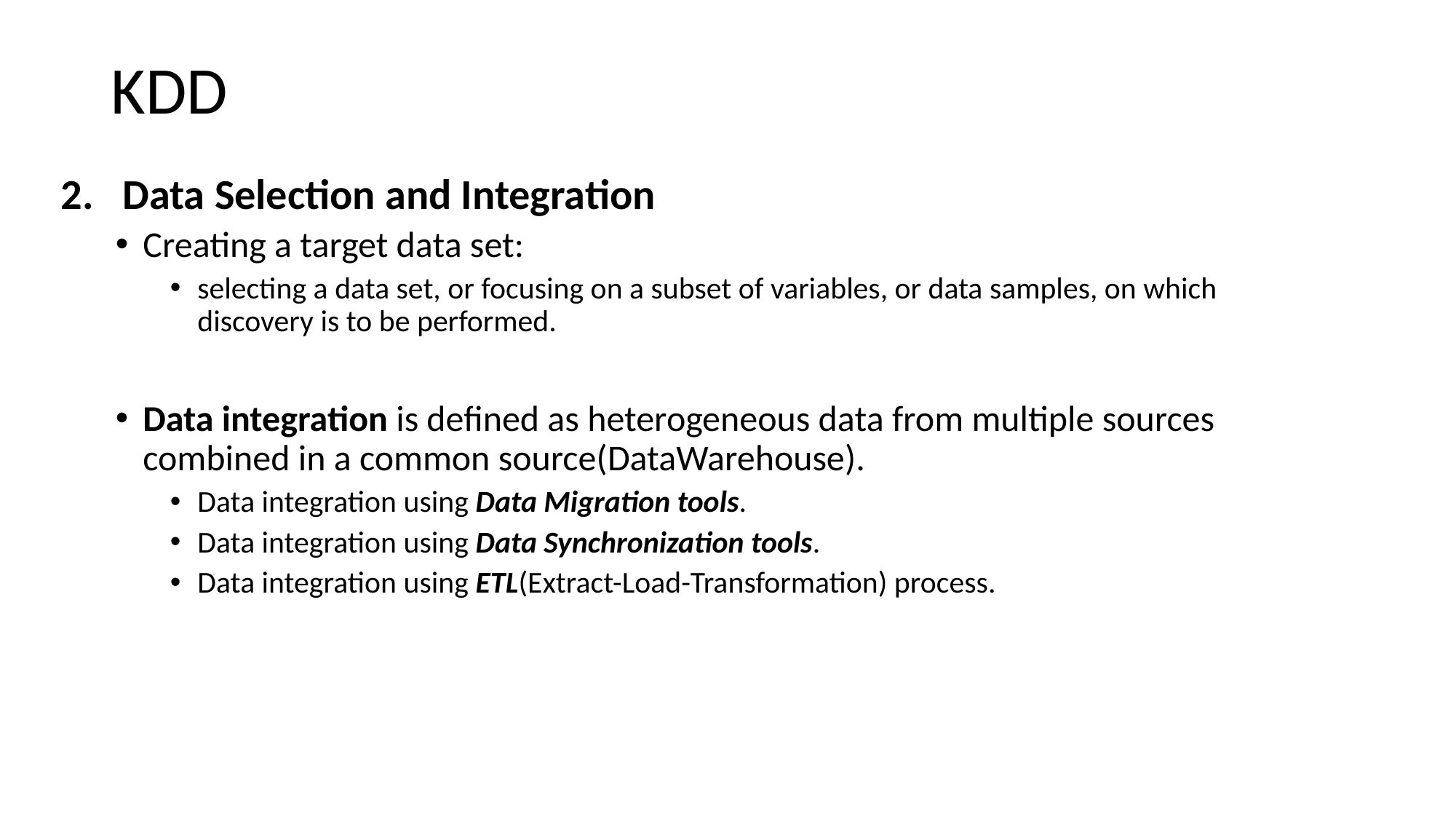

# KDD
Data Selection and Integration
Creating a target data set:
selecting a data set, or focusing on a subset of variables, or data samples, on which discovery is to be performed.

Data integration is defined as heterogeneous data from multiple sources combined in a common source(DataWarehouse).
Data integration using Data Migration tools.
Data integration using Data Synchronization tools.
Data integration using ETL(Extract-Load-Transformation) process.